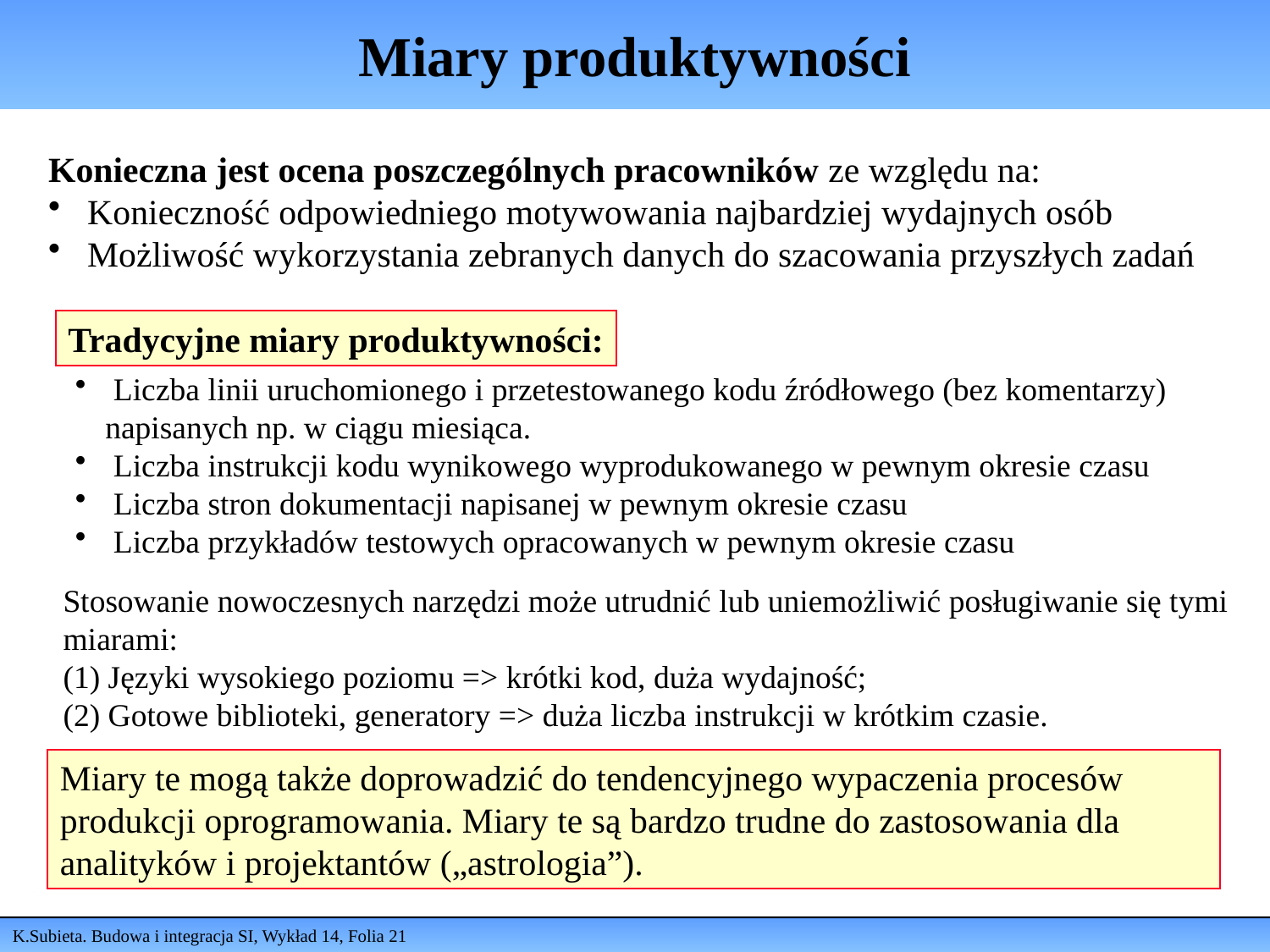

# Miary produktywności
Konieczna jest ocena poszczególnych pracowników ze względu na:
 Konieczność odpowiedniego motywowania najbardziej wydajnych osób
 Możliwość wykorzystania zebranych danych do szacowania przyszłych zadań
Tradycyjne miary produktywności:
 Liczba linii uruchomionego i przetestowanego kodu źródłowego (bez komentarzy) napisanych np. w ciągu miesiąca.
 Liczba instrukcji kodu wynikowego wyprodukowanego w pewnym okresie czasu
 Liczba stron dokumentacji napisanej w pewnym okresie czasu
 Liczba przykładów testowych opracowanych w pewnym okresie czasu
Stosowanie nowoczesnych narzędzi może utrudnić lub uniemożliwić posługiwanie się tymi miarami:
(1) Języki wysokiego poziomu => krótki kod, duża wydajność;
(2) Gotowe biblioteki, generatory => duża liczba instrukcji w krótkim czasie.
Miary te mogą także doprowadzić do tendencyjnego wypaczenia procesów produkcji oprogramowania. Miary te są bardzo trudne do zastosowania dla analityków i projektantów („astrologia”).